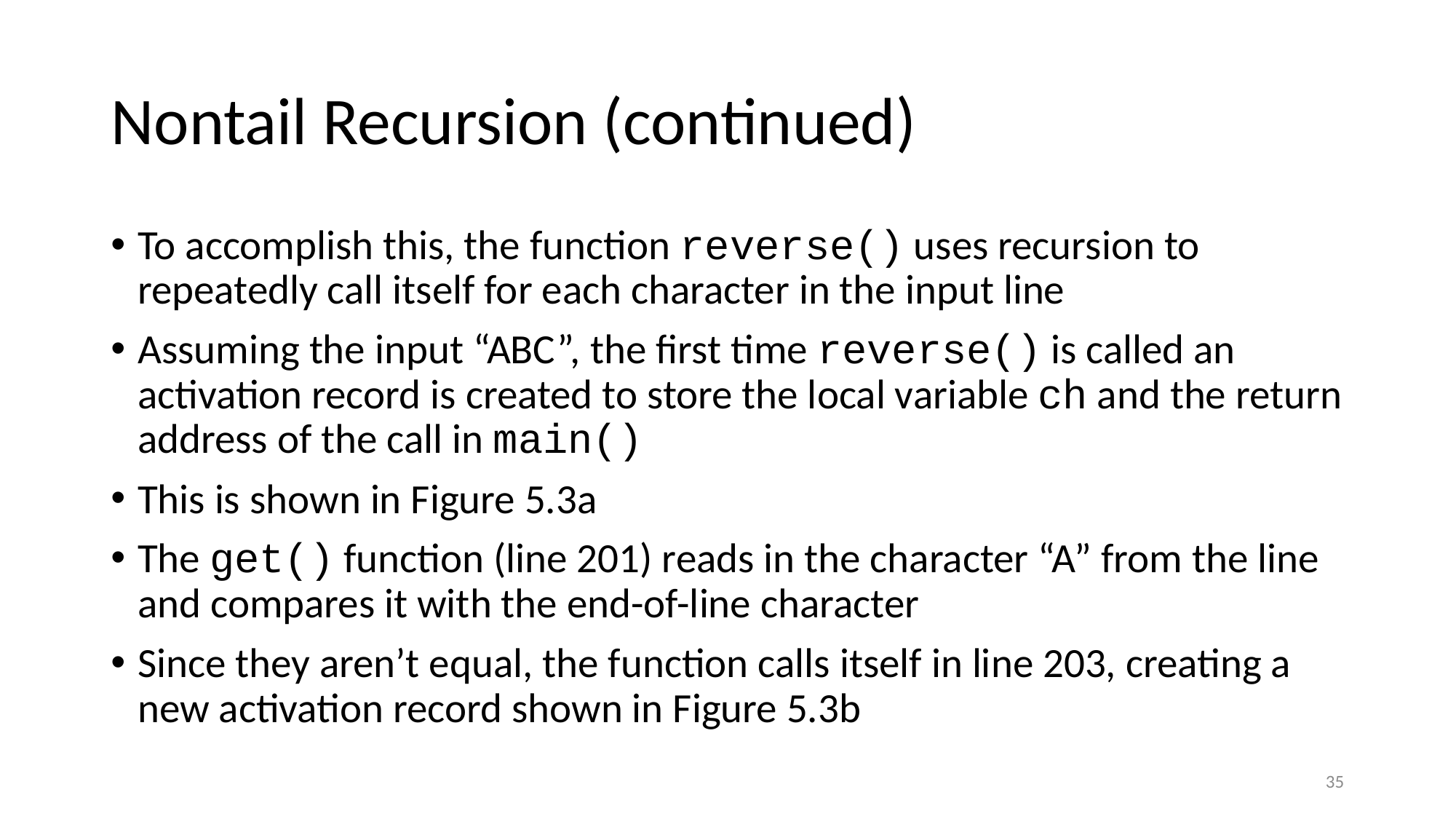

# Nontail Recursion (continued)
To accomplish this, the function reverse() uses recursion to repeatedly call itself for each character in the input line
Assuming the input “ABC”, the first time reverse() is called an activation record is created to store the local variable ch and the return address of the call in main()
This is shown in Figure 5.3a
The get() function (line 201) reads in the character “A” from the line and compares it with the end-of-line character
Since they aren’t equal, the function calls itself in line 203, creating a new activation record shown in Figure 5.3b
35